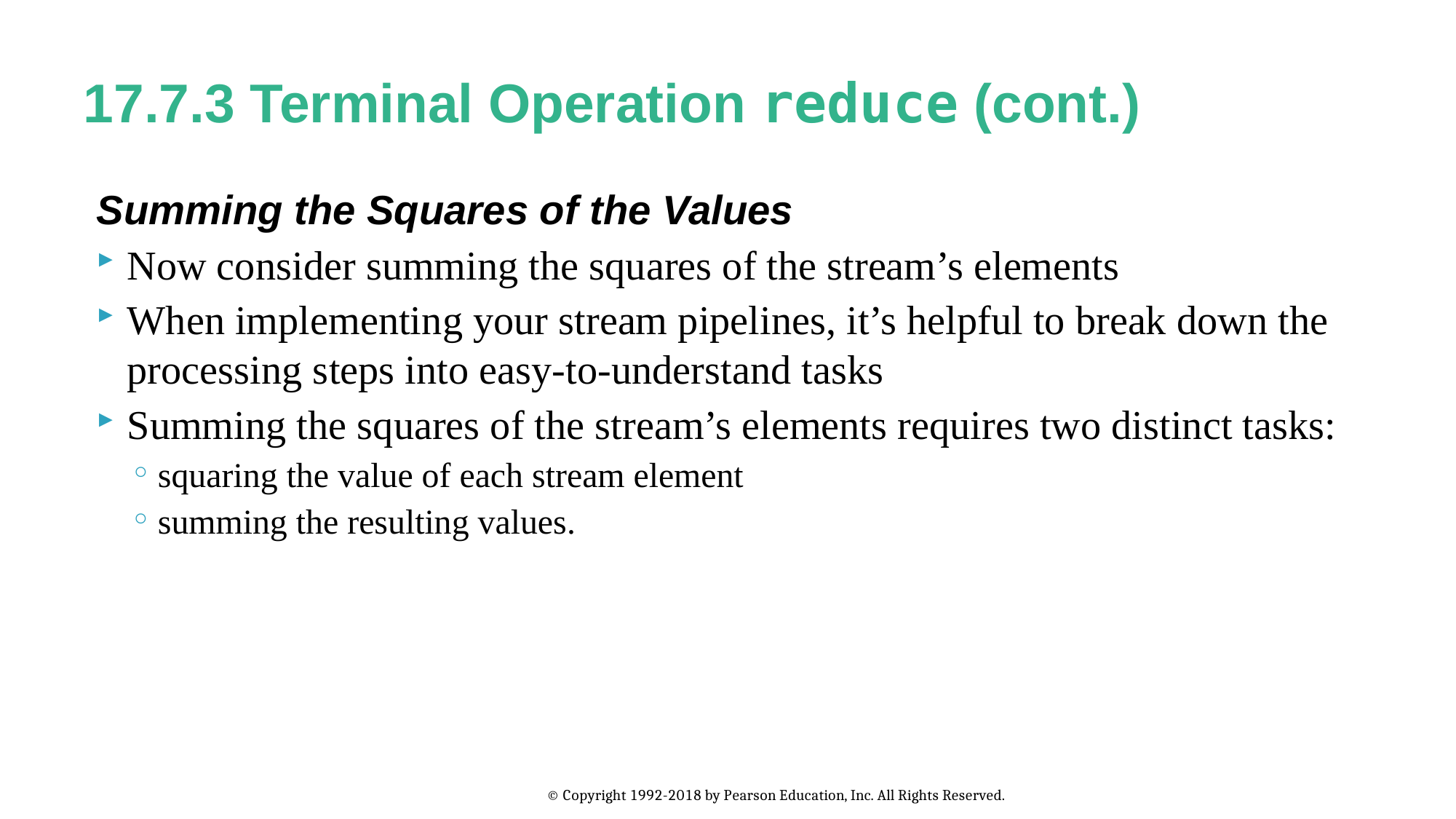

# 17.7.3 Terminal Operation reduce (cont.)
Summing the Squares of the Values
Now consider summing the squares of the stream’s elements
When implementing your stream pipelines, it’s helpful to break down the processing steps into easy-to-understand tasks
Summing the squares of the stream’s elements requires two distinct tasks:
squaring the value of each stream element
summing the resulting values.
© Copyright 1992-2018 by Pearson Education, Inc. All Rights Reserved.